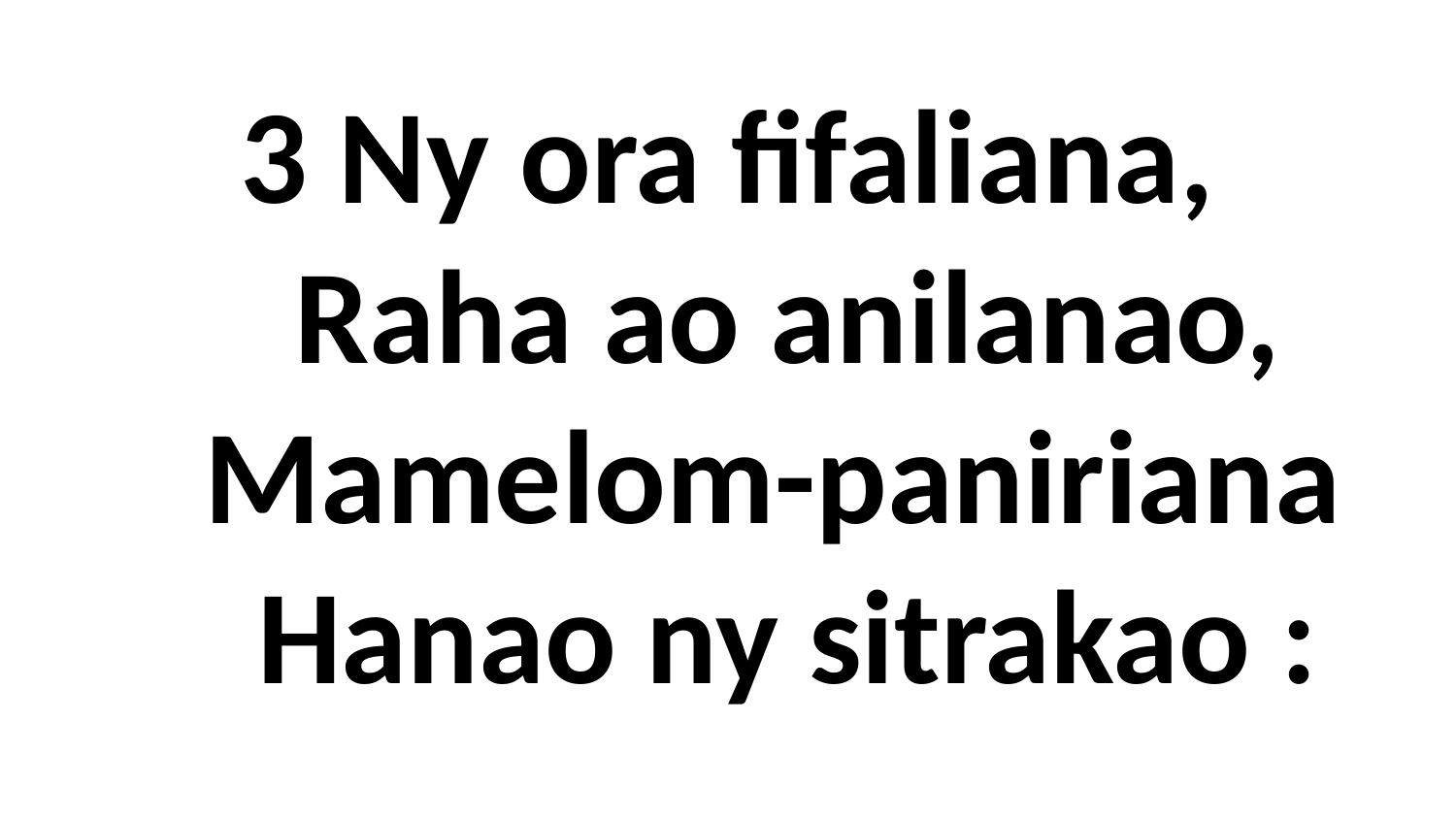

# 3 Ny ora fifaliana, Raha ao anilanao, Mamelom-paniriana Hanao ny sitrakao :